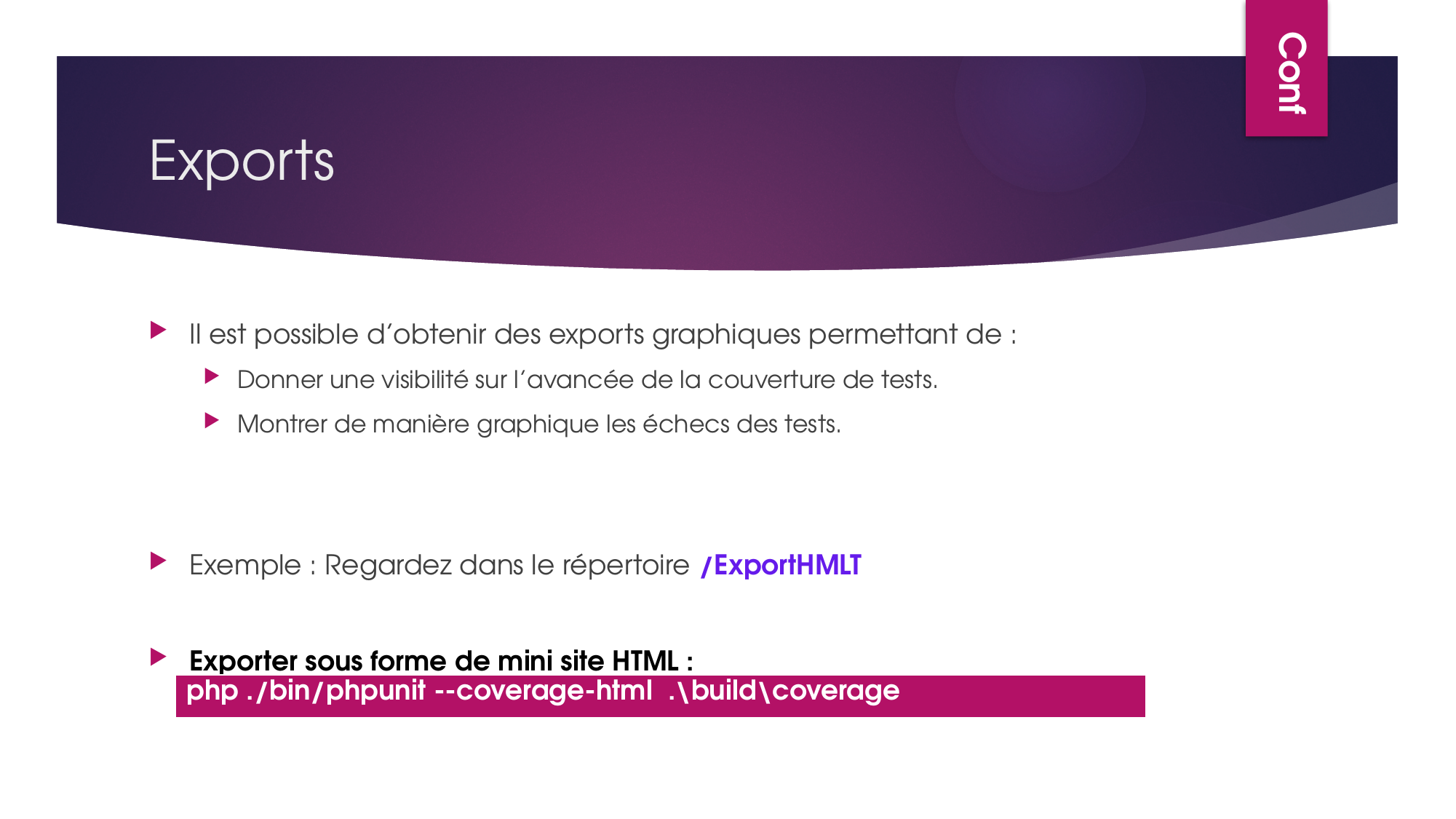

Conf
# Exports
Il est possible d’obtenir des exports graphiques permettant de :
Donner une visibilité sur l’avancée de la couverture de tests.
Montrer de manière graphique les échecs des tests.

Exemple : Regardez dans le répertoire /ExportHMLT

Exporter sous forme de mini site HTML :
| php ./bin/phpunit --coverage-html .\build\coverage |
| --- |